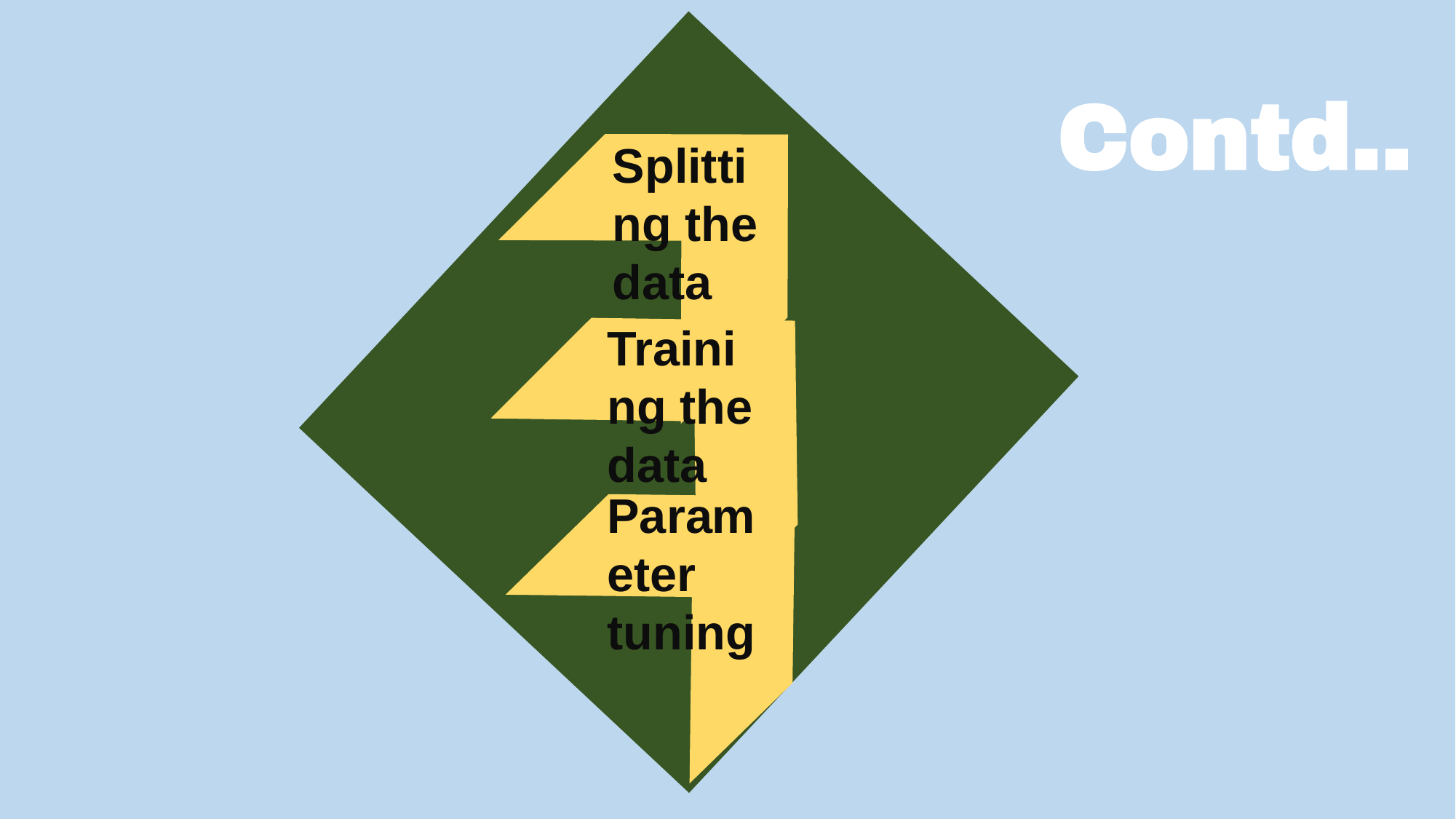

Contd..

Splitting the data

Training the data

Parameter tuning